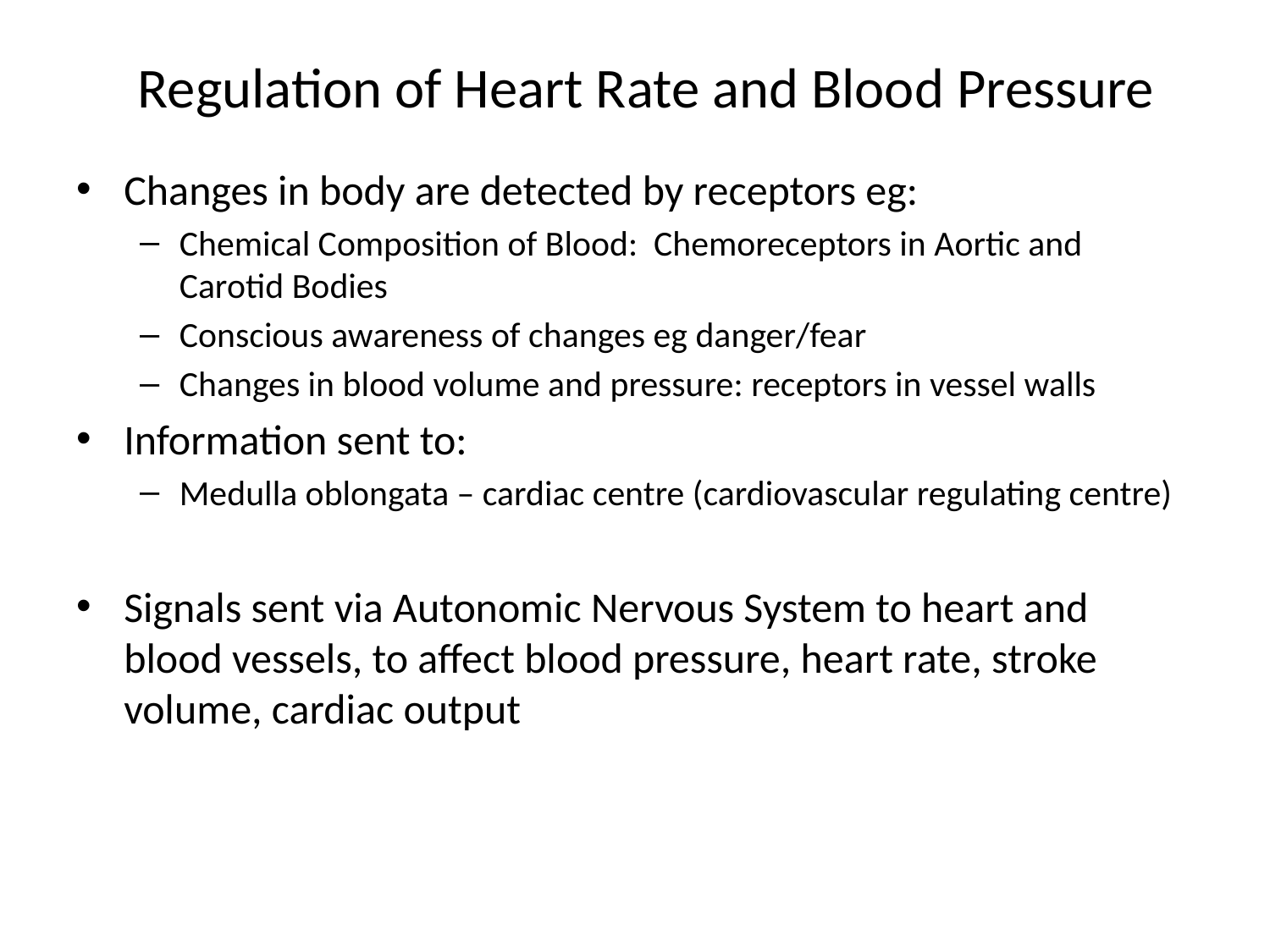

# Regulation of Heart Rate and Blood Pressure
Changes in body are detected by receptors eg:
Chemical Composition of Blood:  Chemoreceptors in Aortic and Carotid Bodies
Conscious awareness of changes eg danger/fear
Changes in blood volume and pressure: receptors in vessel walls
Information sent to:
Medulla oblongata – cardiac centre (cardiovascular regulating centre)

Signals sent via Autonomic Nervous System to heart and blood vessels, to affect blood pressure, heart rate, stroke volume, cardiac output